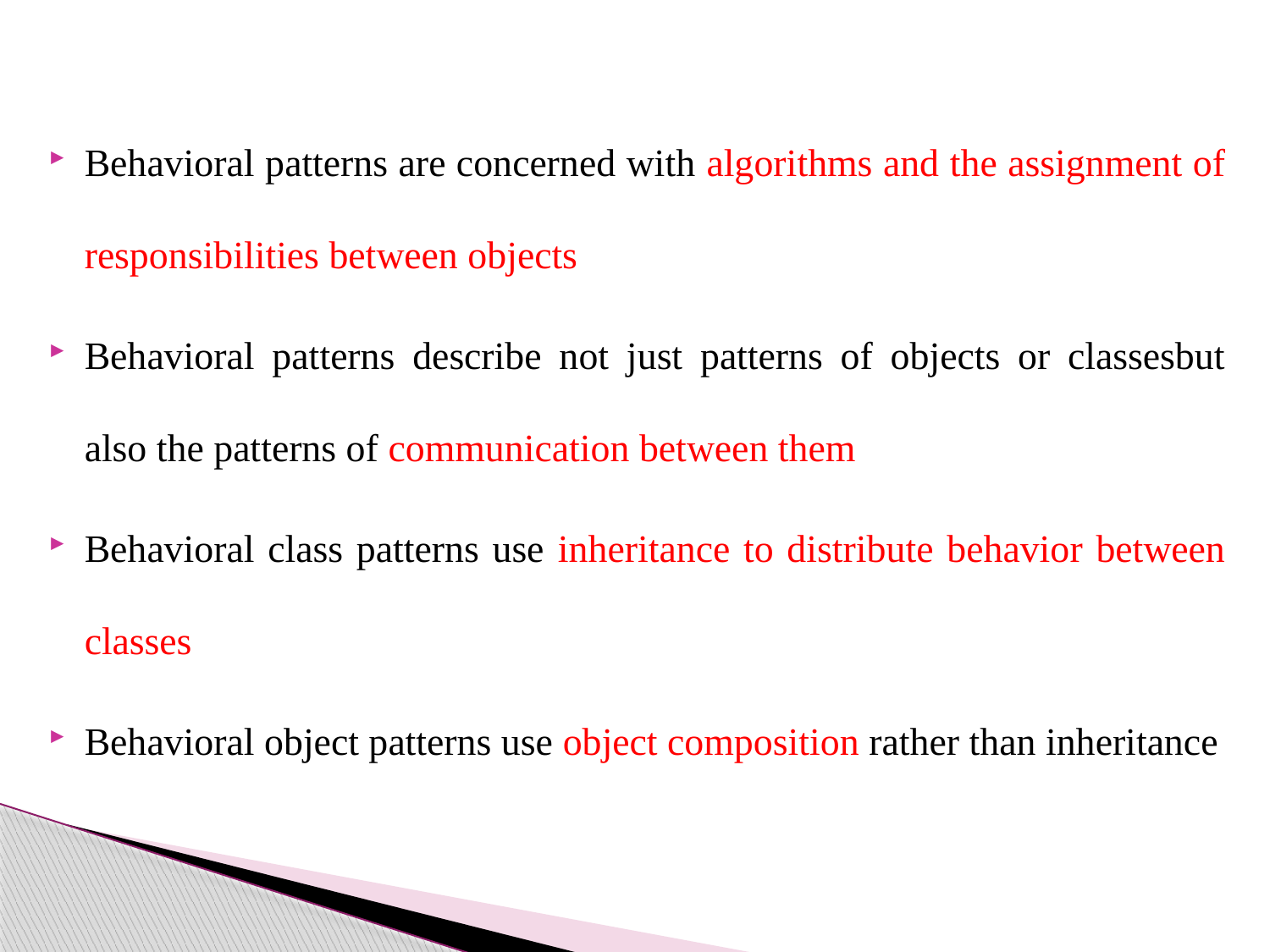

Behavioral patterns are concerned with algorithms and the assignment of responsibilities between objects
Behavioral patterns describe not just patterns of objects or classesbut also the patterns of communication between them
Behavioral class patterns use inheritance to distribute behavior between classes
Behavioral object patterns use object composition rather than inheritance